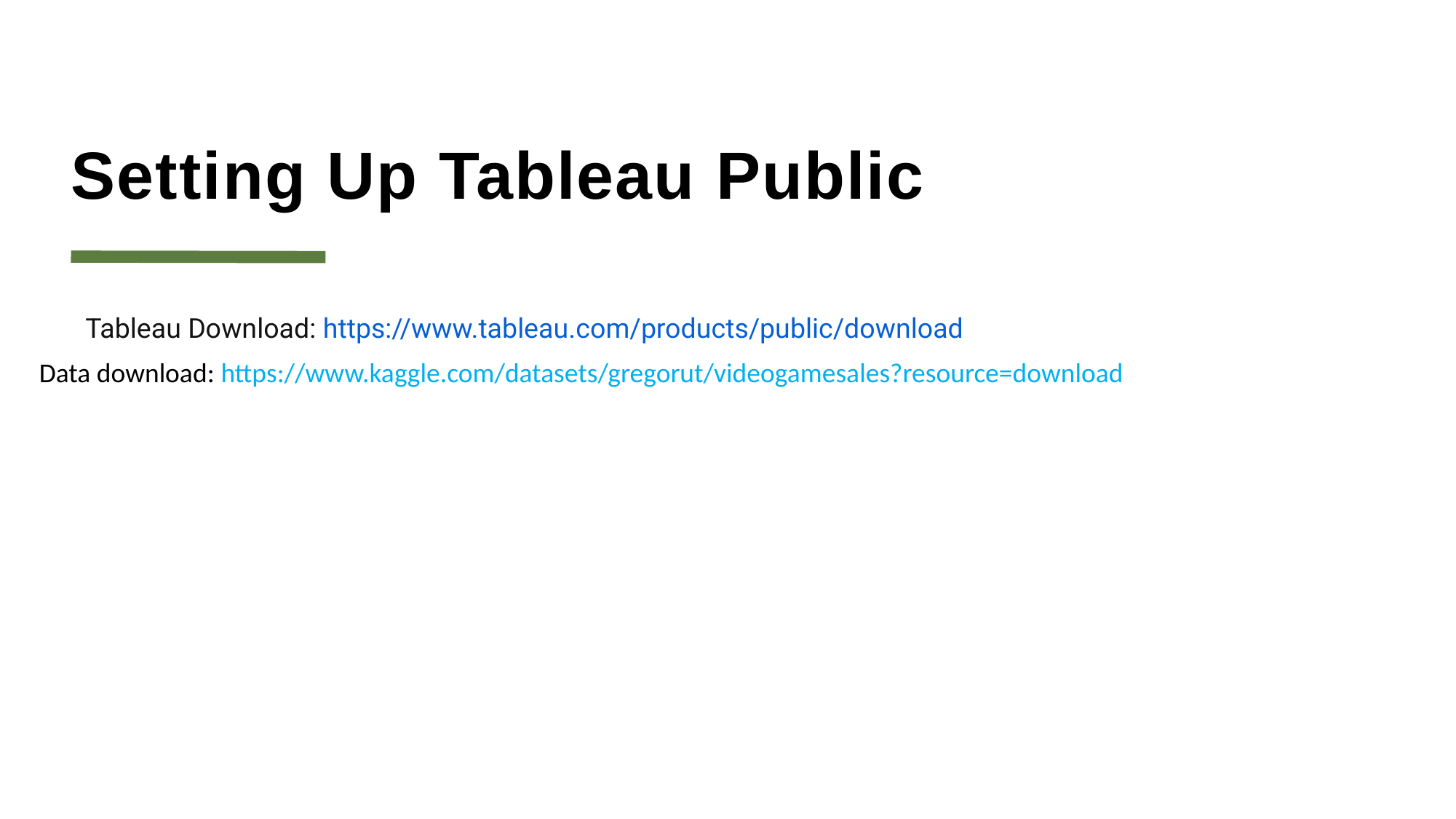

# Setting Up Tableau Public
Tableau Download: https://www.tableau.com/products/public/download
Data download: https://www.kaggle.com/datasets/gregorut/videogamesales?resource=download